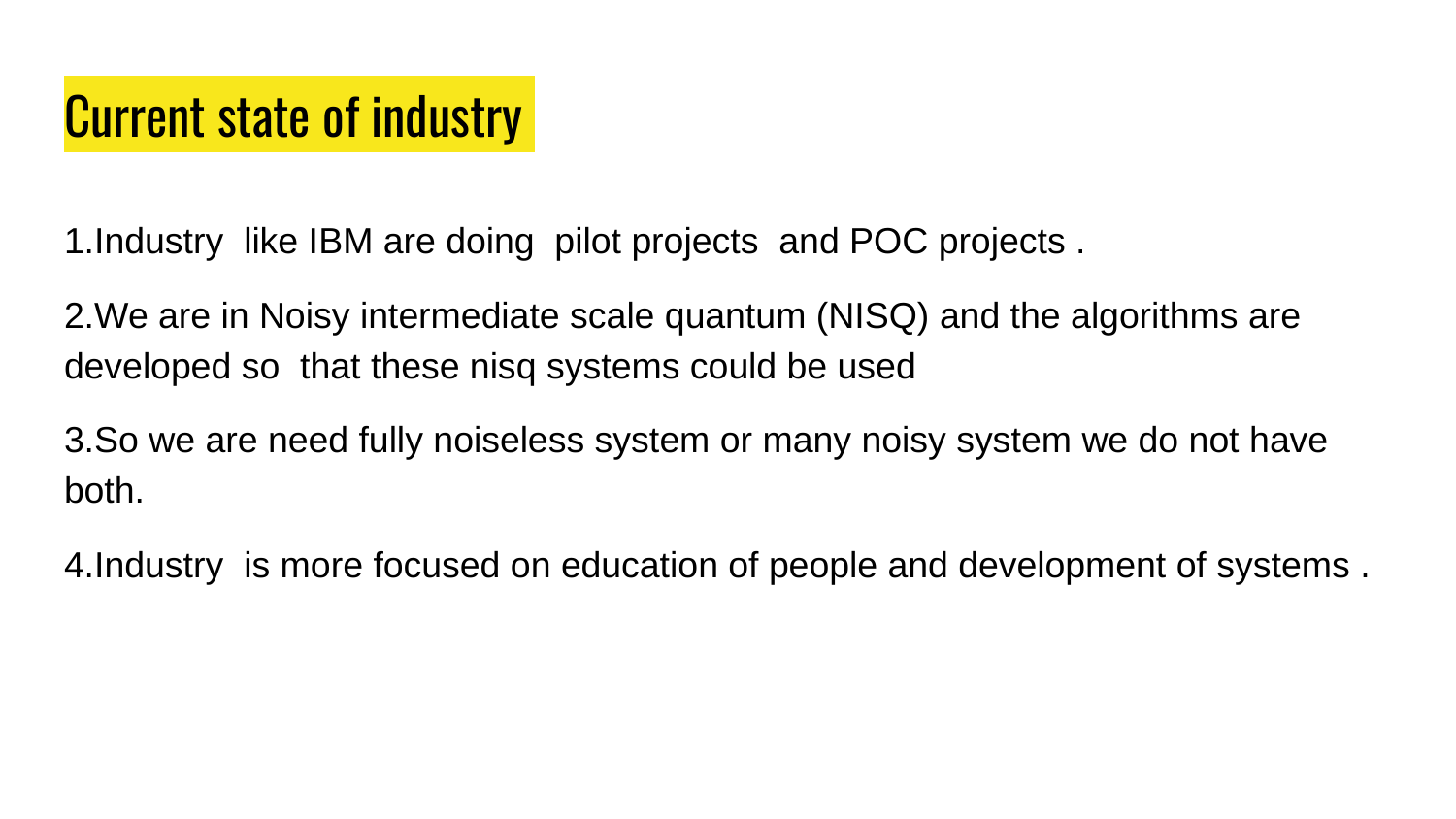

# Current state of industry
1.Industry  like IBM are doing  pilot projects  and POC projects .
2.We are in Noisy intermediate scale quantum (NISQ) and the algorithms are developed so  that these nisq systems could be used
3.So we are need fully noiseless system or many noisy system we do not have both.
4.Industry  is more focused on education of people and development of systems .